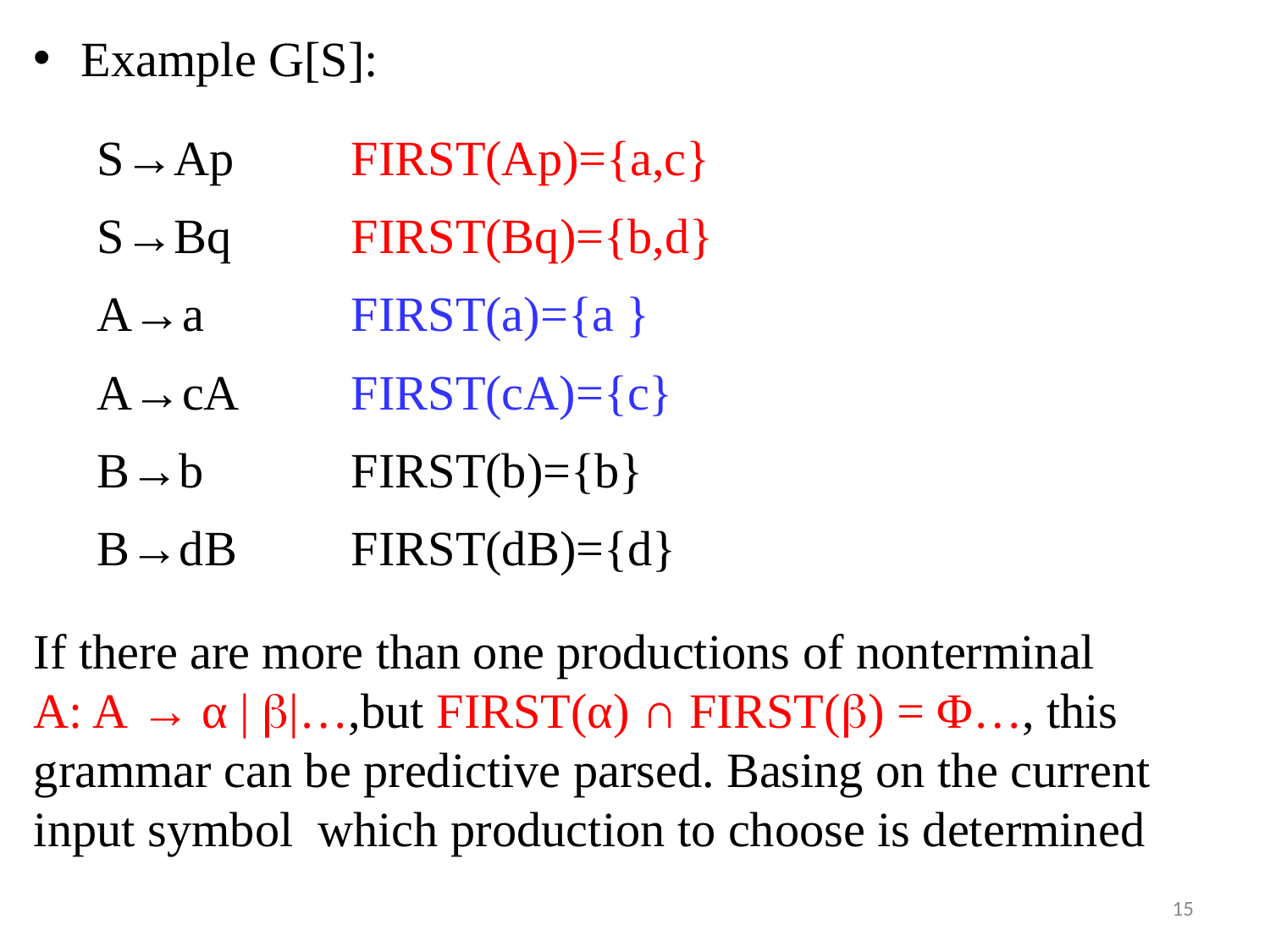

Example G[S]:
S→Ap
S→Bq
A→a
A→cA
B→b
B→dB
FIRST(Ap)={a,c}
FIRST(Bq)={b,d}
FIRST(a)={a }
FIRST(cA)={c}
FIRST(b)={b}
FIRST(dB)={d}
If there are more than one productions of nonterminal
A: A → α | β|…,but FIRST(α) ∩ FIRST(β) = Φ…, this grammar can be predictive parsed. Basing on the current input symbol  which production to choose is determined
15